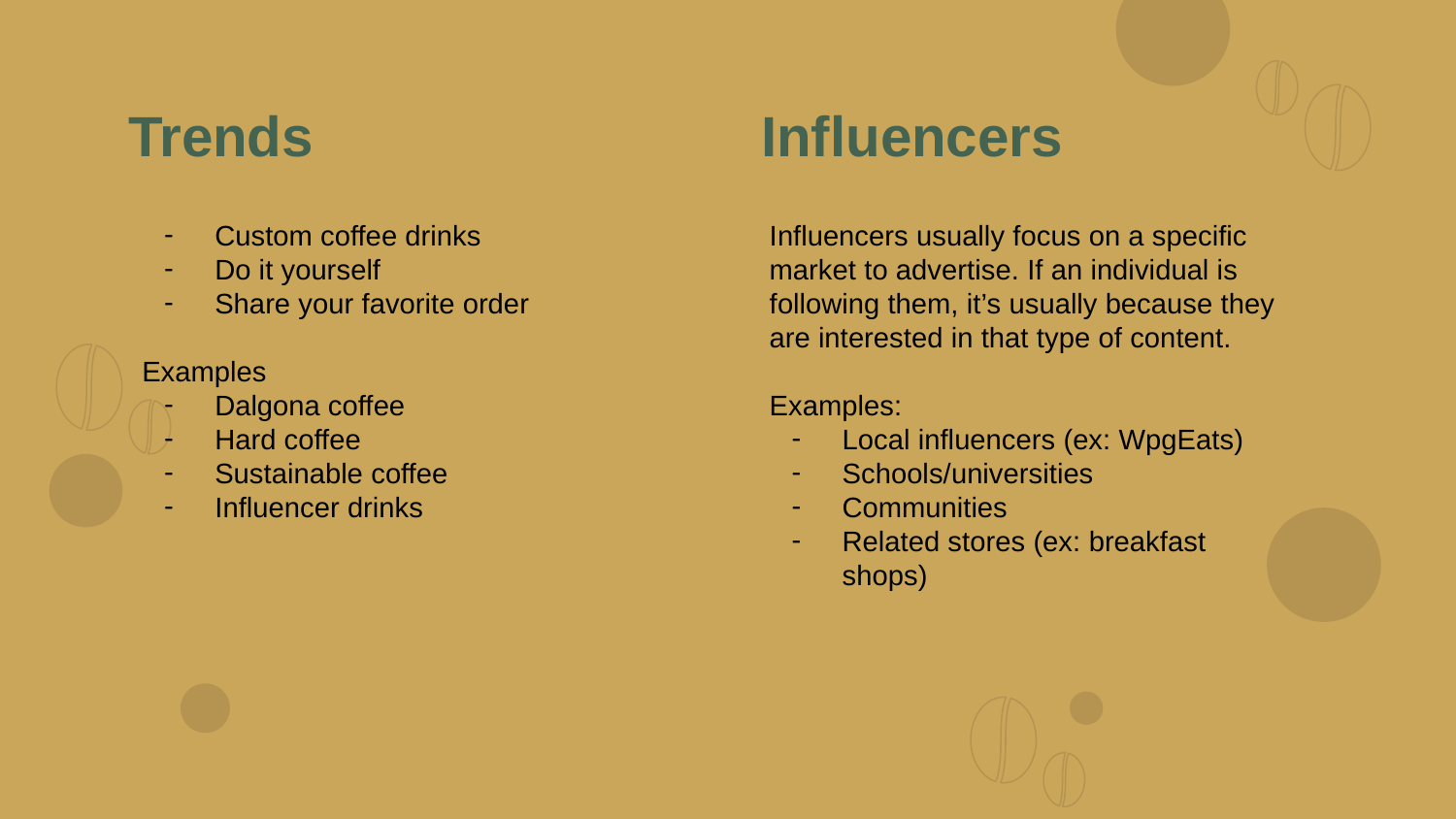

# Trends
Influencers
Custom coffee drinks
Do it yourself
Share your favorite order

Examples
Dalgona coffee
Hard coffee
Sustainable coffee
Influencer drinks

Influencers usually focus on a specific market to advertise. If an individual is following them, it’s usually because they are interested in that type of content.

Examples:
Local influencers (ex: WpgEats)
Schools/universities
Communities
Related stores (ex: breakfast shops)